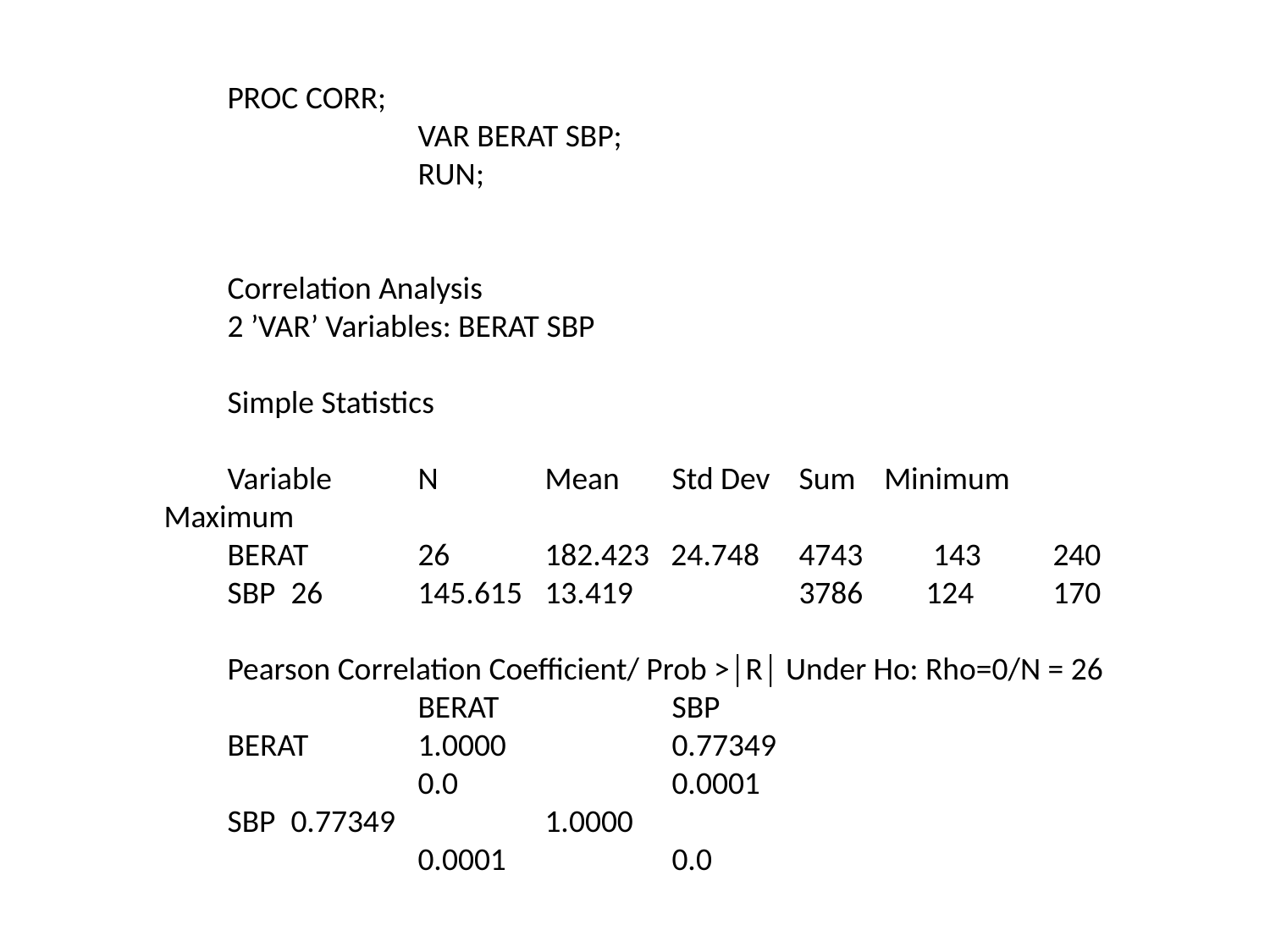

PROC CORR;
		VAR BERAT SBP;
		RUN;

Correlation Analysis
2 ’VAR’ Variables: BERAT SBP

Simple Statistics

Variable   	N   	Mean    	Std Dev   	Sum    Minimum    Maximum
BERAT   	26   	182.423   24.748   	4743  	 143   	240
SBP	26	145.615	13.419		3786	124	170

Pearson Correlation Coefficient/ Prob >│R│ Under Ho: Rho=0/N = 26
		BERAT		SBP
BERAT	1.0000		0.77349
		0.0		0.0001
SBP	0.77349		1.0000
		0.0001		0.0